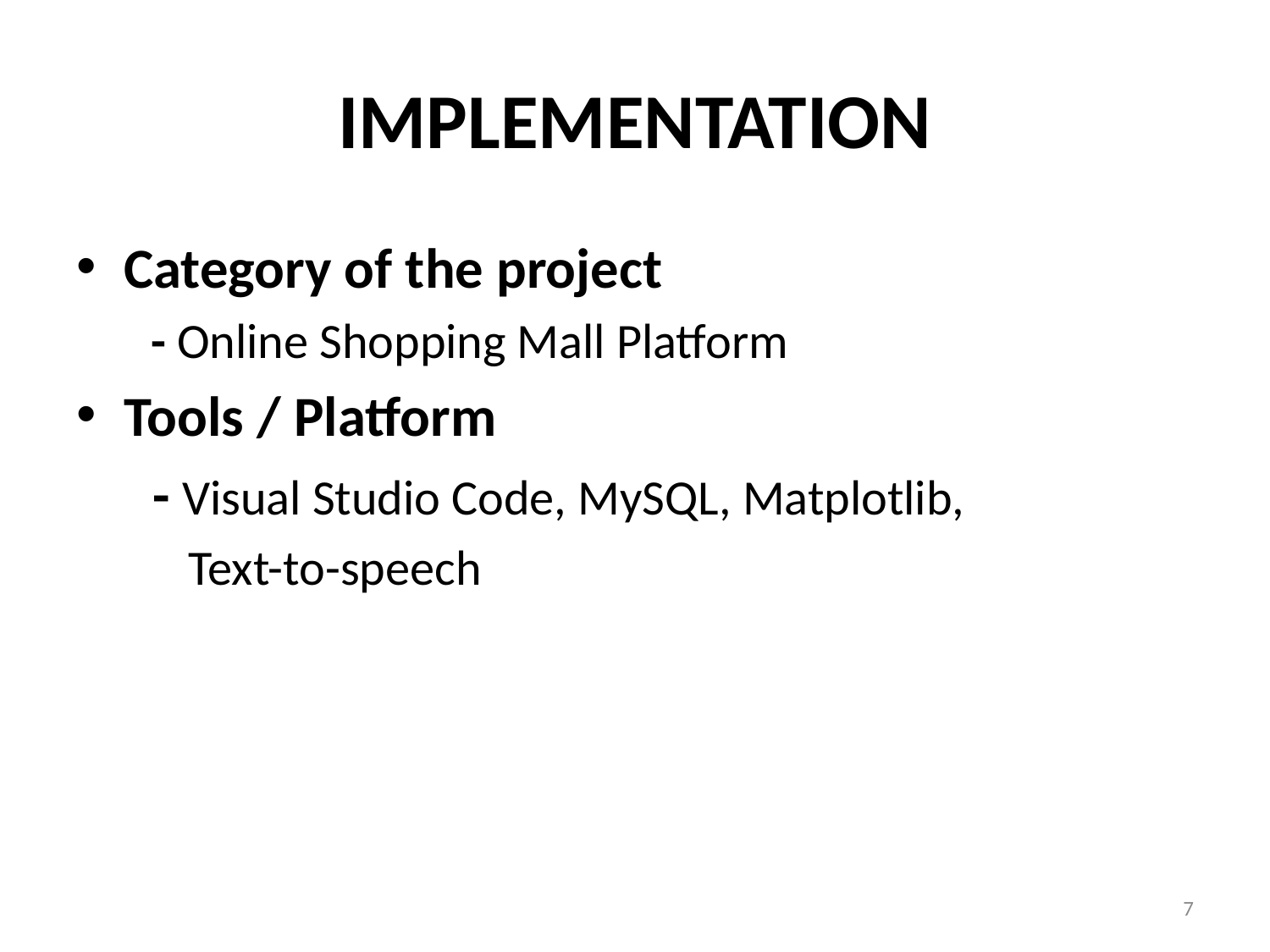

# Implementation
Category of the project
 - Online Shopping Mall Platform
Tools / Platform
      - Visual Studio Code, MySQL, Matplotlib,
          Text-to-speech

7